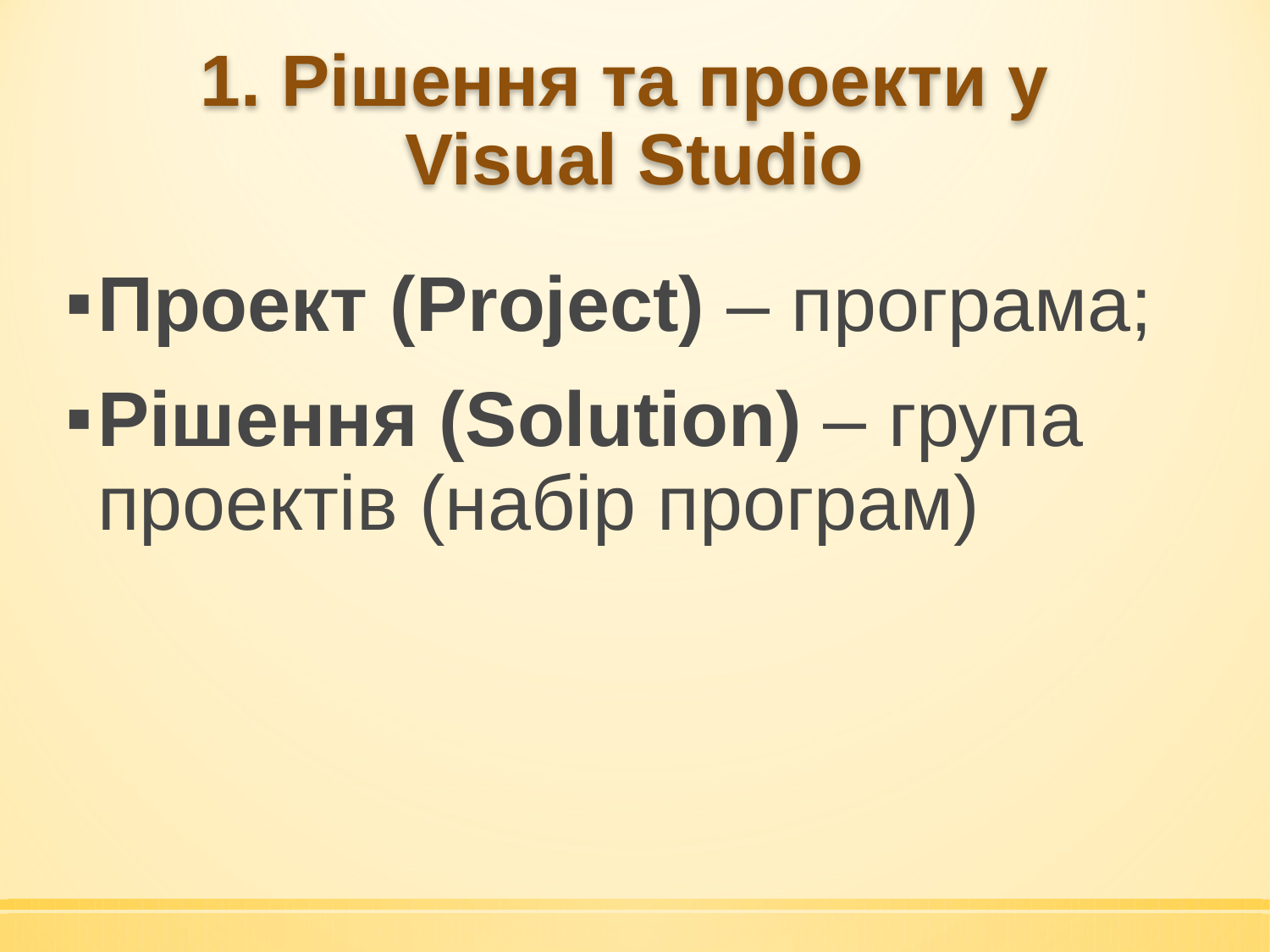

# 1. Рішення та проекти у Visual Studio
Проект (Project) – програма;
Рішення (Solution) – група проектів (набір програм)